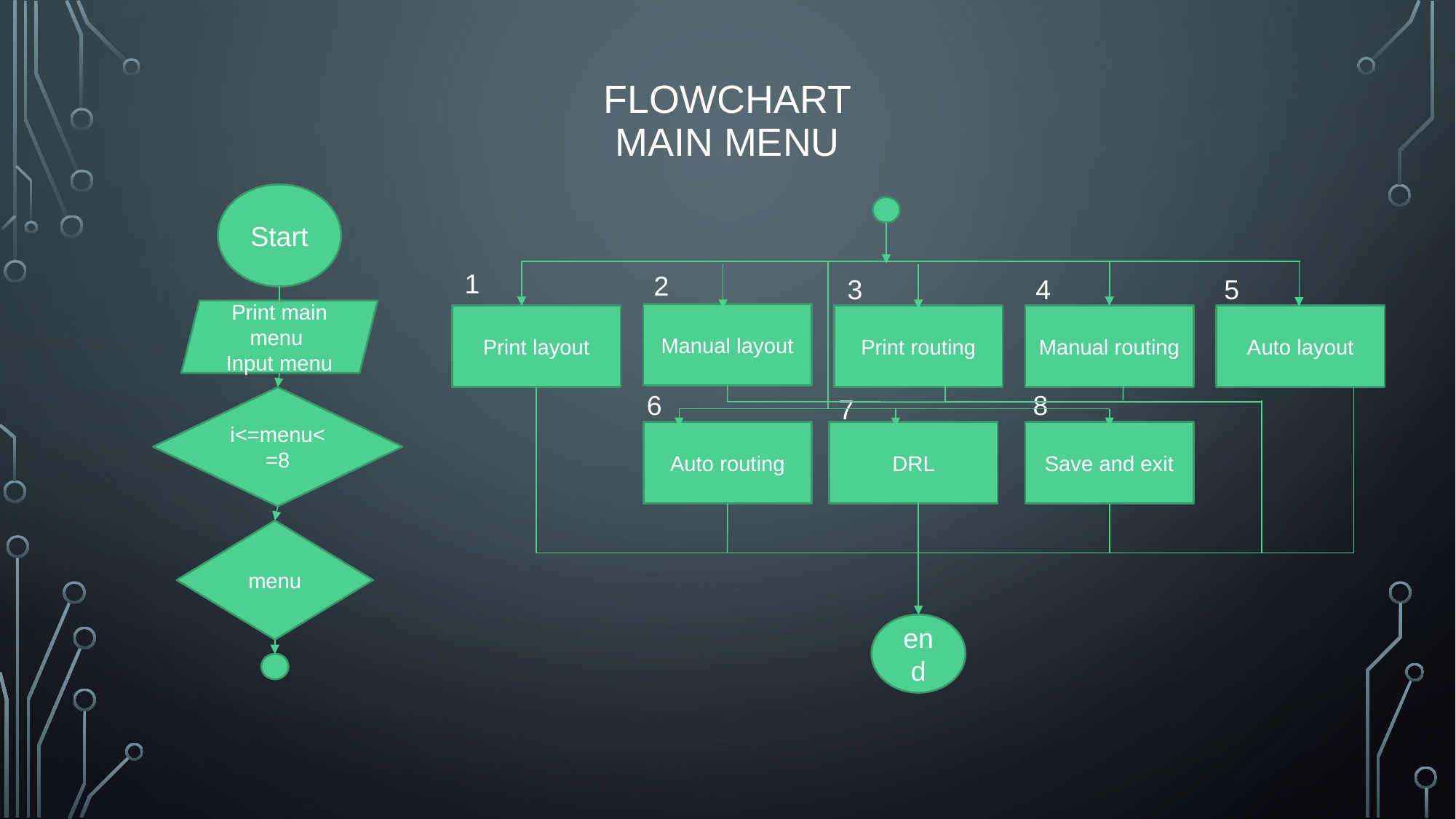

# Flowchart main Menu
Start

1
2
3
4
5
Print main menu
Input menu
Manual layout
Manual routing
Auto layout
Print layout
Print routing
6
8
7
i<=menu<=8
DRL
Save and exit
Auto routing
menu
end